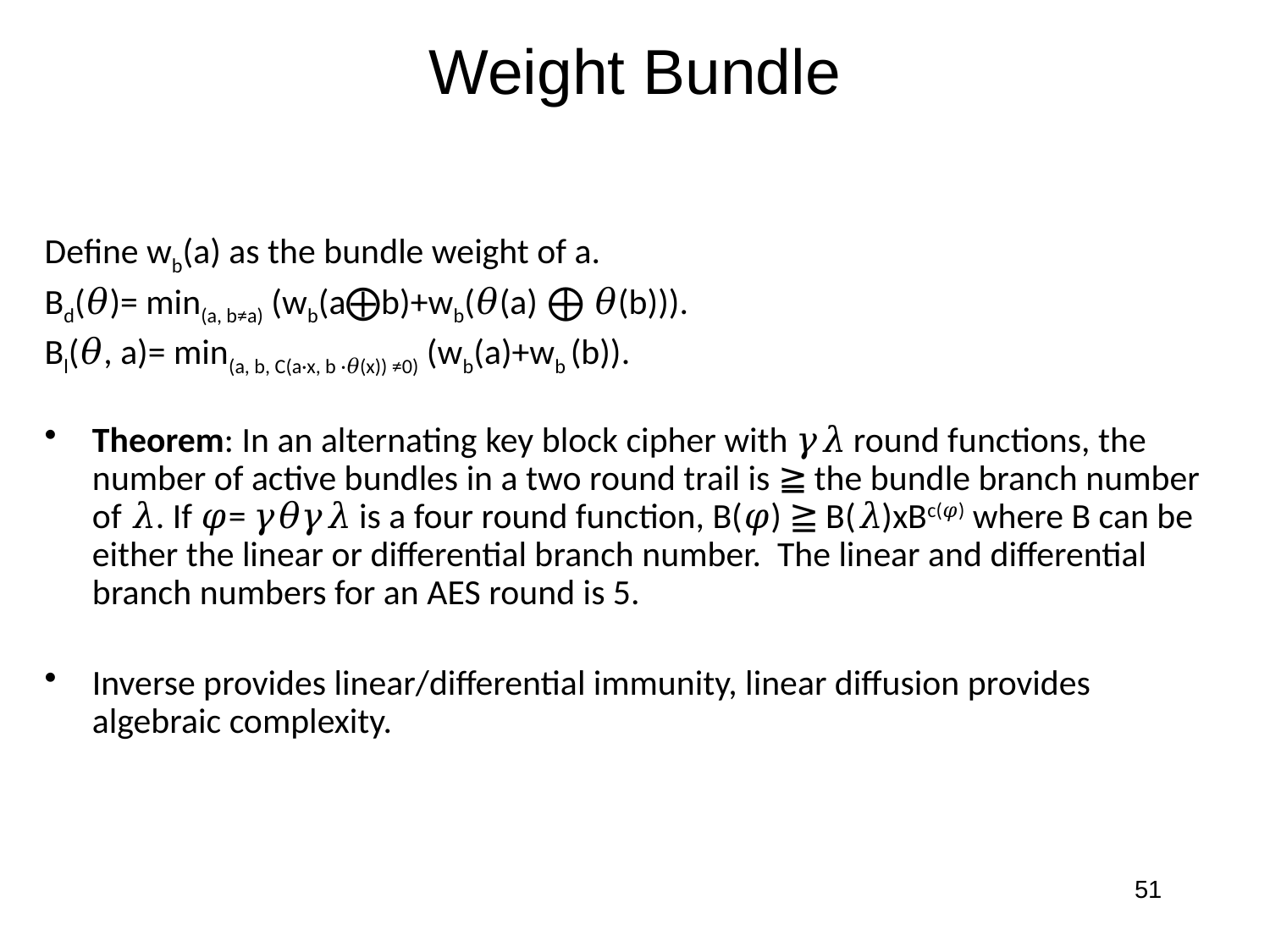

# Weight Bundle

Define wb(a) as the bundle weight of a.
Bd(𝜃)= min(a, b≠a) (wb(a⨁b)+wb(𝜃(a) ⨁ 𝜃(b))).
Bl(𝜃, a)= min(a, b, C(a·x, b ·𝜃(x)) ≠0) (wb(a)+wb (b)).

Theorem: In an alternating key block cipher with 𝛾𝜆 round functions, the number of active bundles in a two round trail is ≧ the bundle branch number of 𝜆. If 𝜑= 𝛾𝜃𝛾𝜆 is a four round function, B(𝜑) ≧ B(𝜆)xBc(𝜑) where B can be either the linear or differential branch number.  The linear and differential branch numbers for an AES round is 5.

Inverse provides linear/differential immunity, linear diffusion provides algebraic complexity.
51